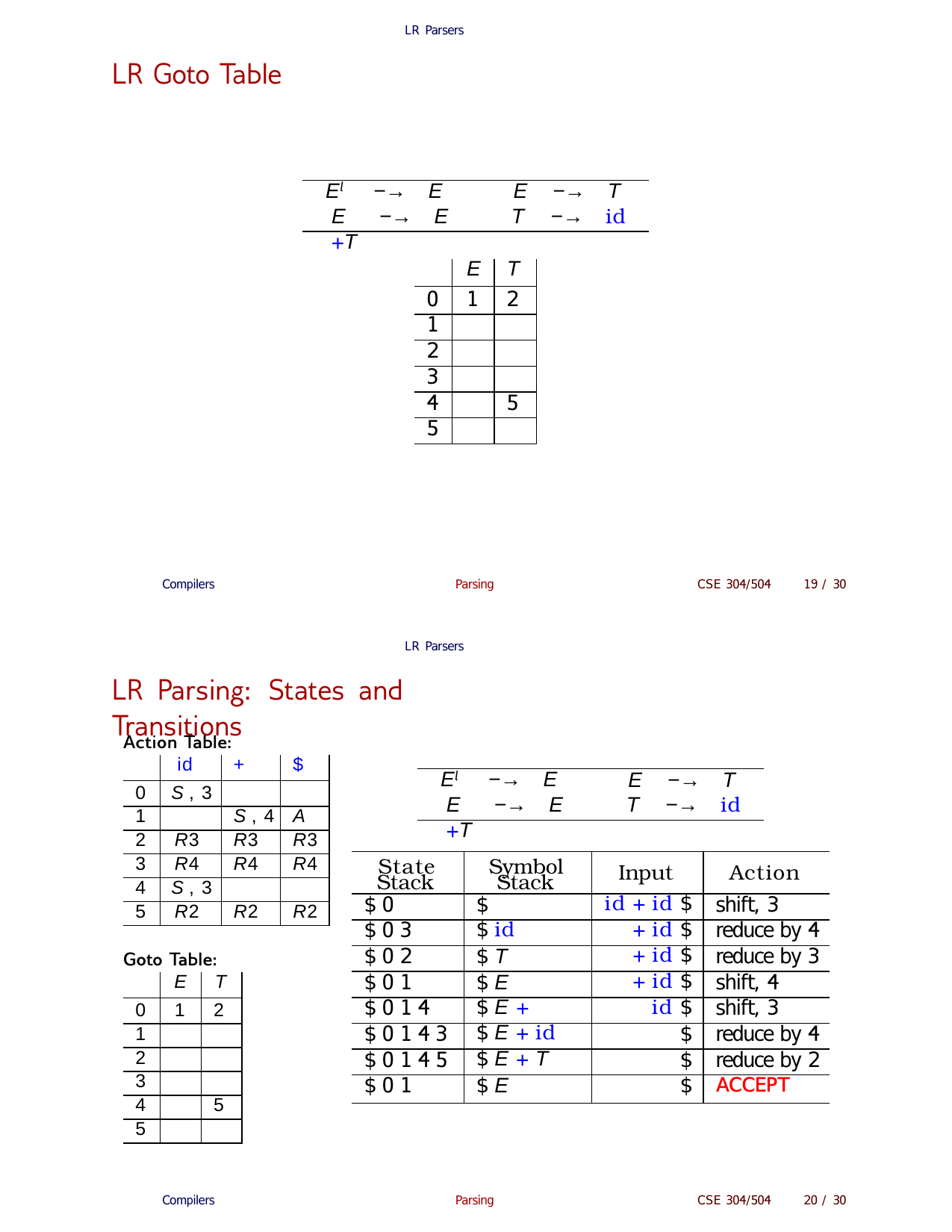

LR Parsers
LR Goto Table
El	−→	E
E	−→	E +T
E	−→	T
T	−→	id

|  | E | T |
| --- | --- | --- |
| 0 | 1 | 2 |
| 1 |  |  |
| 2 |  |  |
| 3 |  |  |
| 4 |  | 5 |
| 5 |  |  |
Compilers
Parsing
CSE 304/504
19 / 30
LR Parsers
LR Parsing:  States and Transitions
Action Table:
|  | id | + | $ |
| --- | --- | --- | --- |
| 0 | S , 3 |  |  |
| 1 |  | S , 4 | A |
| 2 | R3 | R3 | R3 |
| 3 | R4 | R4 | R4 |
| 4 | S , 3 |  |  |
| 5 | R2 | R2 | R2 |
El	−→	E
E	−→	E +T
E	−→	T
T	−→	id

| State Stack | Symbol Stack | Input | Action |
| --- | --- | --- | --- |
| $ 0 | $ | id + id $ | shift, 3 |
| $ 0 3 | $ id | + id $ | reduce by 4 |
| $ 0 2 | $ T | + id $ | reduce by 3 |
| $ 0 1 | $ E | + id $ | shift, 4 |
| $ 0 1 4 | $ E + | id $ | shift, 3 |
| $ 0 1 4 3 | $ E + id | $ | reduce by 4 |
| $ 0 1 4 5 | $ E + T | $ | reduce by 2 |
| $ 0 1 | $ E | $ | ACCEPT |
Goto Table:
|  | E | T |
| --- | --- | --- |
| 0 | 1 | 2 |
| 1 |  |  |
| 2 |  |  |
| 3 |  |  |
| 4 |  | 5 |
| 5 |  |  |
Compilers
Parsing
CSE 304/504
20 / 30